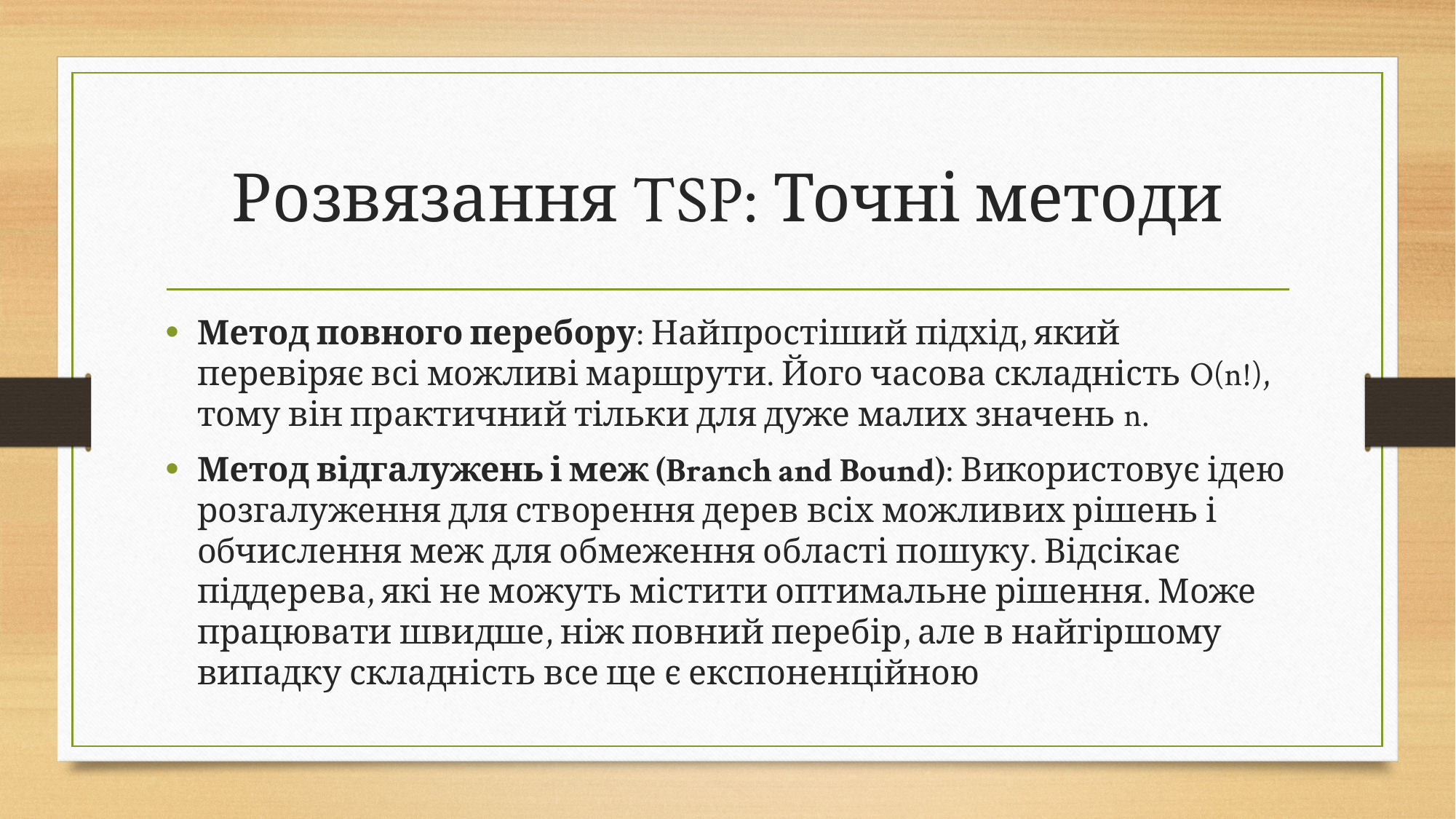

# Розвязання TSP: Точні методи
Метод повного перебору: Найпростіший підхід, який перевіряє всі можливі маршрути. Його часова складність O(n!), тому він практичний тільки для дуже малих значень n.
Метод відгалужень і меж (Branch and Bound): Використовує ідею розгалуження для створення дерев всіх можливих рішень і обчислення меж для обмеження області пошуку. Відсікає піддерева, які не можуть містити оптимальне рішення. Може працювати швидше, ніж повний перебір, але в найгіршому випадку складність все ще є експоненційною